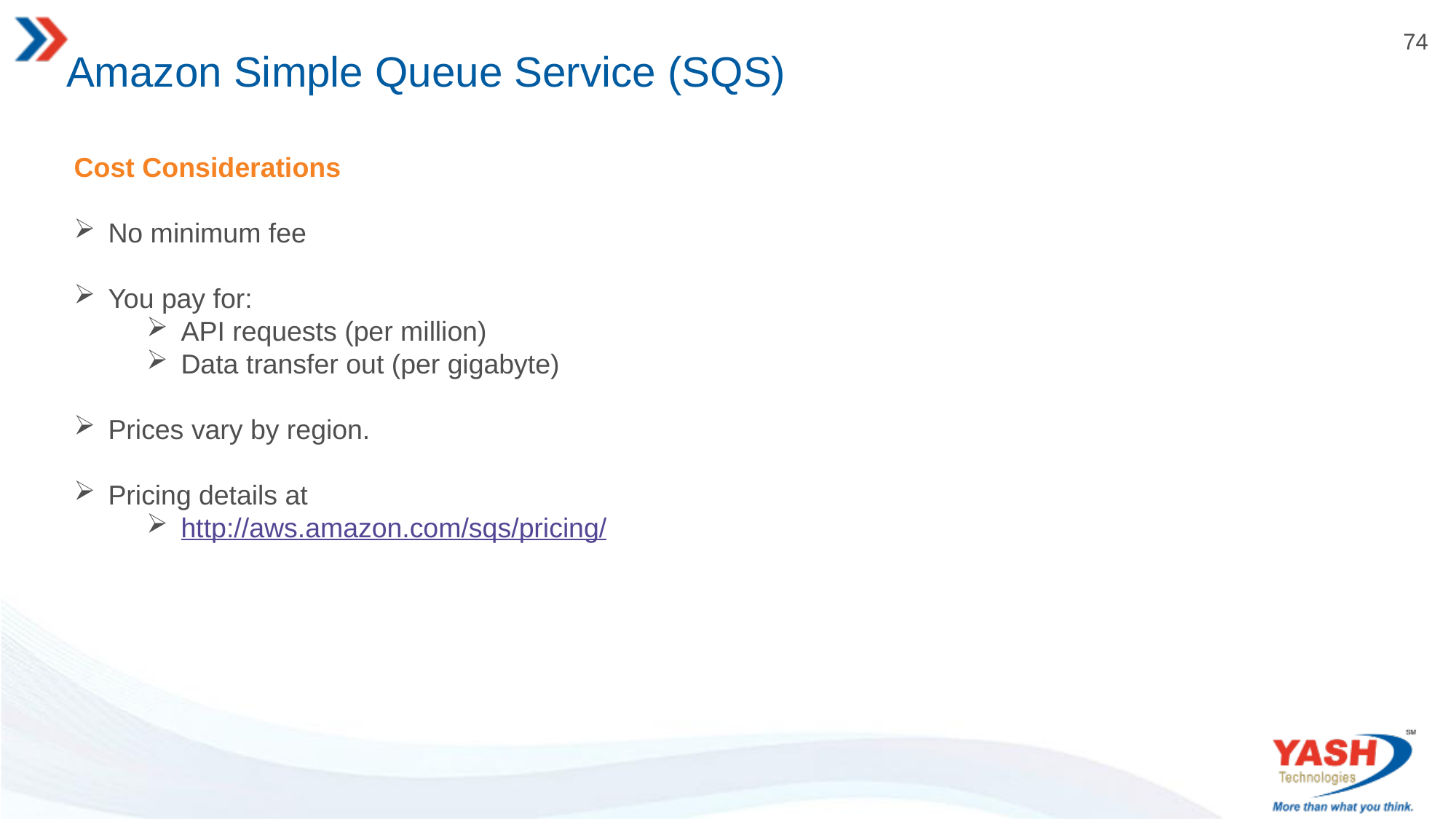

# Amazon Simple Queue Service (SQS)
Cost Considerations

No minimum fee
You pay for:
API requests (per million)
Data transfer out (per gigabyte)
Prices vary by region.

Pricing details at
http://aws.amazon.com/sqs/pricing/